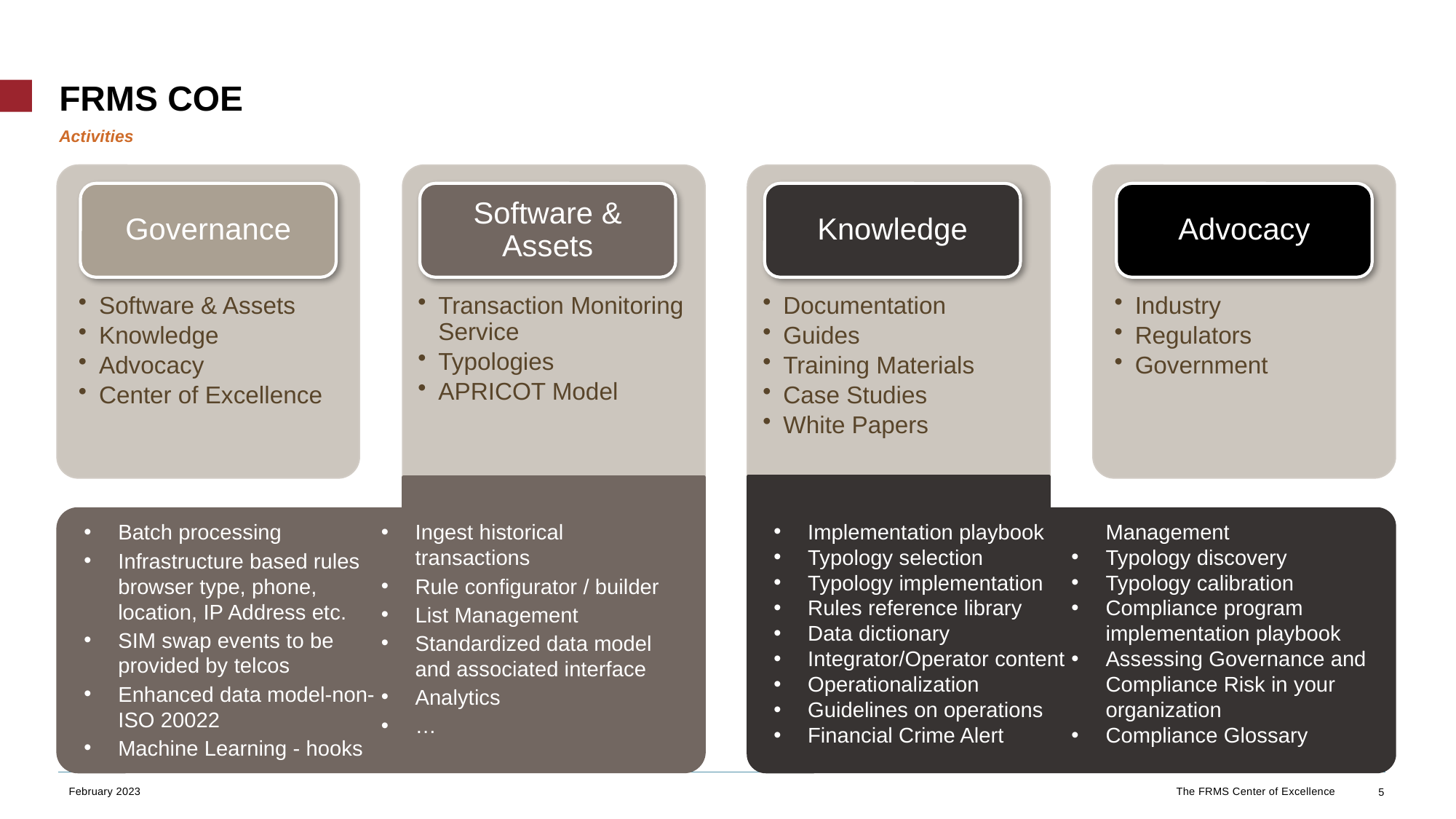

# FRMS COE
Activities

Governance
Software & Assets
Knowledge
Advocacy
Software & Assets
Knowledge
Advocacy
Center of Excellence
Transaction Monitoring Service
Typologies
APRICOT Model
Documentation
Guides
Training Materials
Case Studies
White Papers
Industry
Regulators
Government

Batch processing
Infrastructure based rules browser type, phone, location, IP Address etc.
SIM swap events to be provided by telcos
Enhanced data model-non-ISO 20022
Machine Learning - hooks
Ingest historical transactions
Rule configurator / builder
List Management
Standardized data model and associated interface
Analytics
…
Implementation playbook
Typology selection
Typology implementation
Rules reference library
Data dictionary
Integrator/Operator content
Operationalization
Guidelines on operations
Financial Crime Alert Management
Typology discovery
Typology calibration
Compliance program implementation playbook
Assessing Governance and Compliance Risk in your organization
Compliance Glossary

February 2023
The FRMS Center of Excellence
5